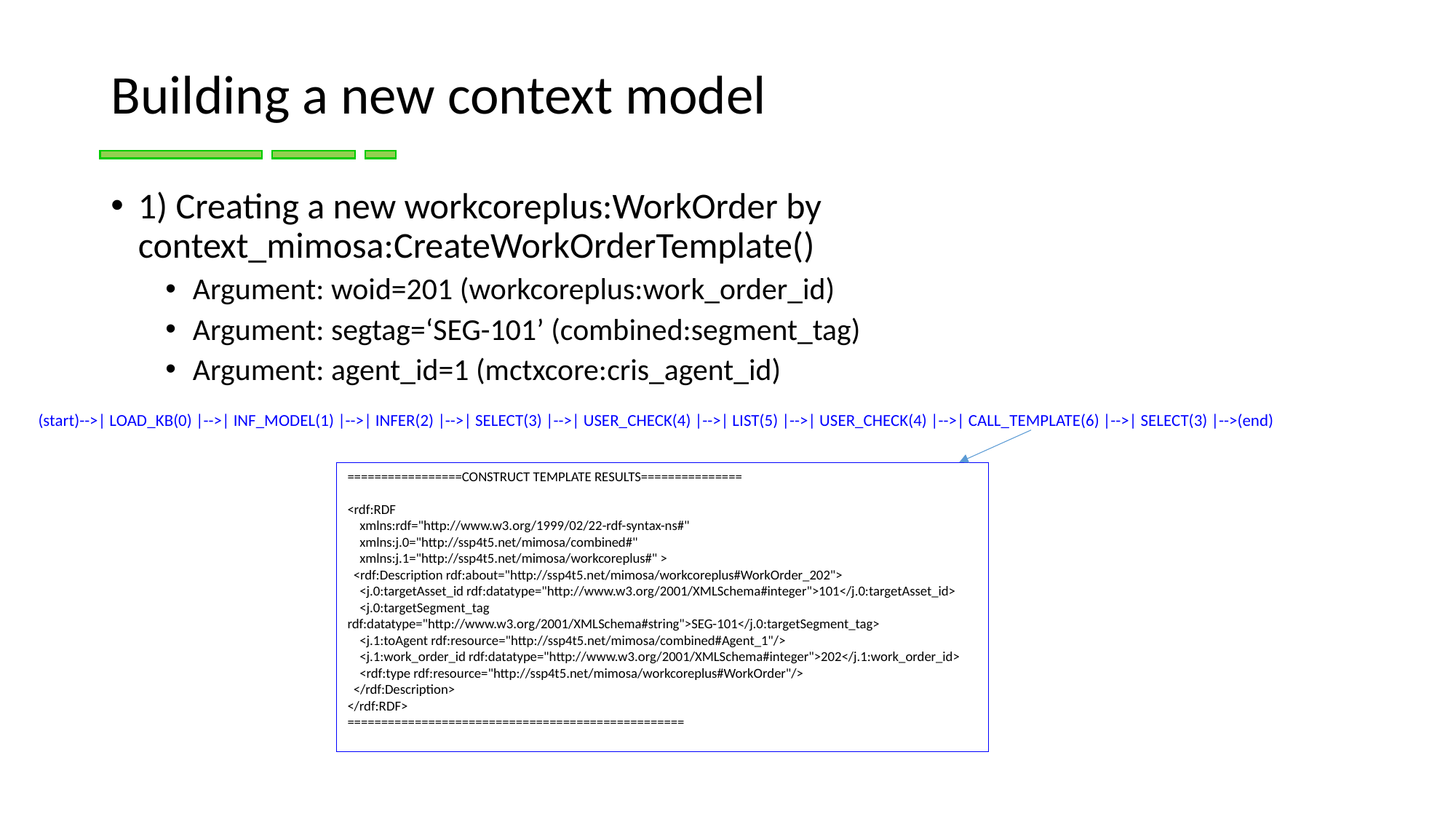

# Building a new context model
1) Creating a new workcoreplus:WorkOrder by context_mimosa:CreateWorkOrderTemplate()
Argument: woid=201 (workcoreplus:work_order_id)
Argument: segtag=‘SEG-101’ (combined:segment_tag)
Argument: agent_id=1 (mctxcore:cris_agent_id)

(start)-->| LOAD_KB(0) |-->| INF_MODEL(1) |-->| INFER(2) |-->| SELECT(3) |-->| USER_CHECK(4) |-->| LIST(5) |-->| USER_CHECK(4) |-->| CALL_TEMPLATE(6) |-->| SELECT(3) |-->(end)
=================CONSTRUCT TEMPLATE RESULTS===============

<rdf:RDF
    xmlns:rdf="http://www.w3.org/1999/02/22-rdf-syntax-ns#"
    xmlns:j.0="http://ssp4t5.net/mimosa/combined#"
    xmlns:j.1="http://ssp4t5.net/mimosa/workcoreplus#" >
  <rdf:Description rdf:about="http://ssp4t5.net/mimosa/workcoreplus#WorkOrder_202">
    <j.0:targetAsset_id rdf:datatype="http://www.w3.org/2001/XMLSchema#integer">101</j.0:targetAsset_id>
    <j.0:targetSegment_tag rdf:datatype="http://www.w3.org/2001/XMLSchema#string">SEG-101</j.0:targetSegment_tag>
    <j.1:toAgent rdf:resource="http://ssp4t5.net/mimosa/combined#Agent_1"/>
    <j.1:work_order_id rdf:datatype="http://www.w3.org/2001/XMLSchema#integer">202</j.1:work_order_id>
    <rdf:type rdf:resource="http://ssp4t5.net/mimosa/workcoreplus#WorkOrder"/>
  </rdf:Description>
</rdf:RDF>
==================================================